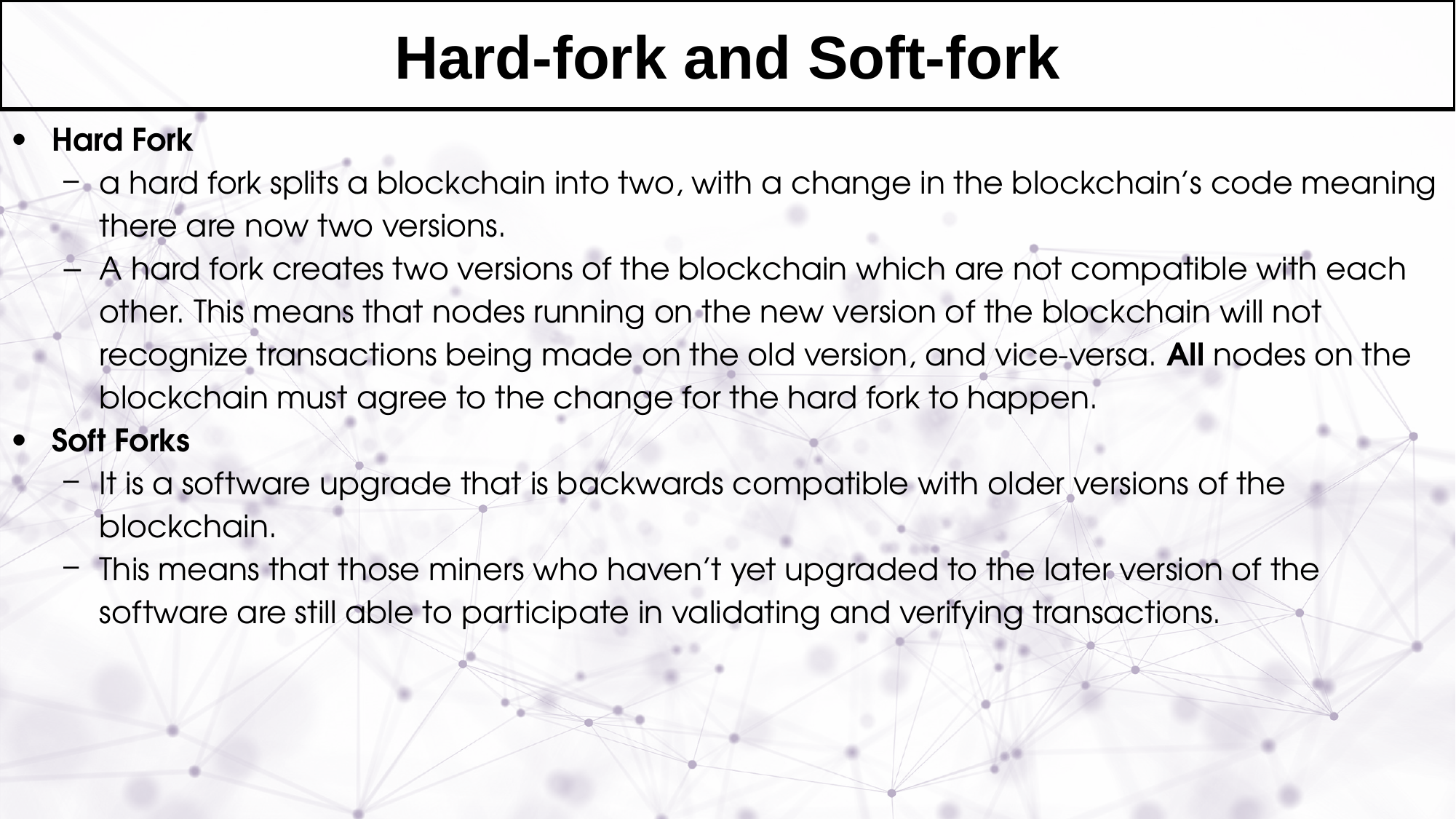

# Hard-fork and Soft-fork
Hard Fork
a hard fork splits a blockchain into two, with a change in the blockchain’s code meaning there are now two versions.
A hard fork creates two versions of the blockchain which are not compatible with each other. This means that nodes running on the new version of the blockchain will not recognize transactions being made on the old version, and vice-versa. All nodes on the blockchain must agree to the change for the hard fork to happen.
Soft Forks
It is a software upgrade that is backwards compatible with older versions of the blockchain.
This means that those miners who haven’t yet upgraded to the later version of the software are still able to participate in validating and verifying transactions.